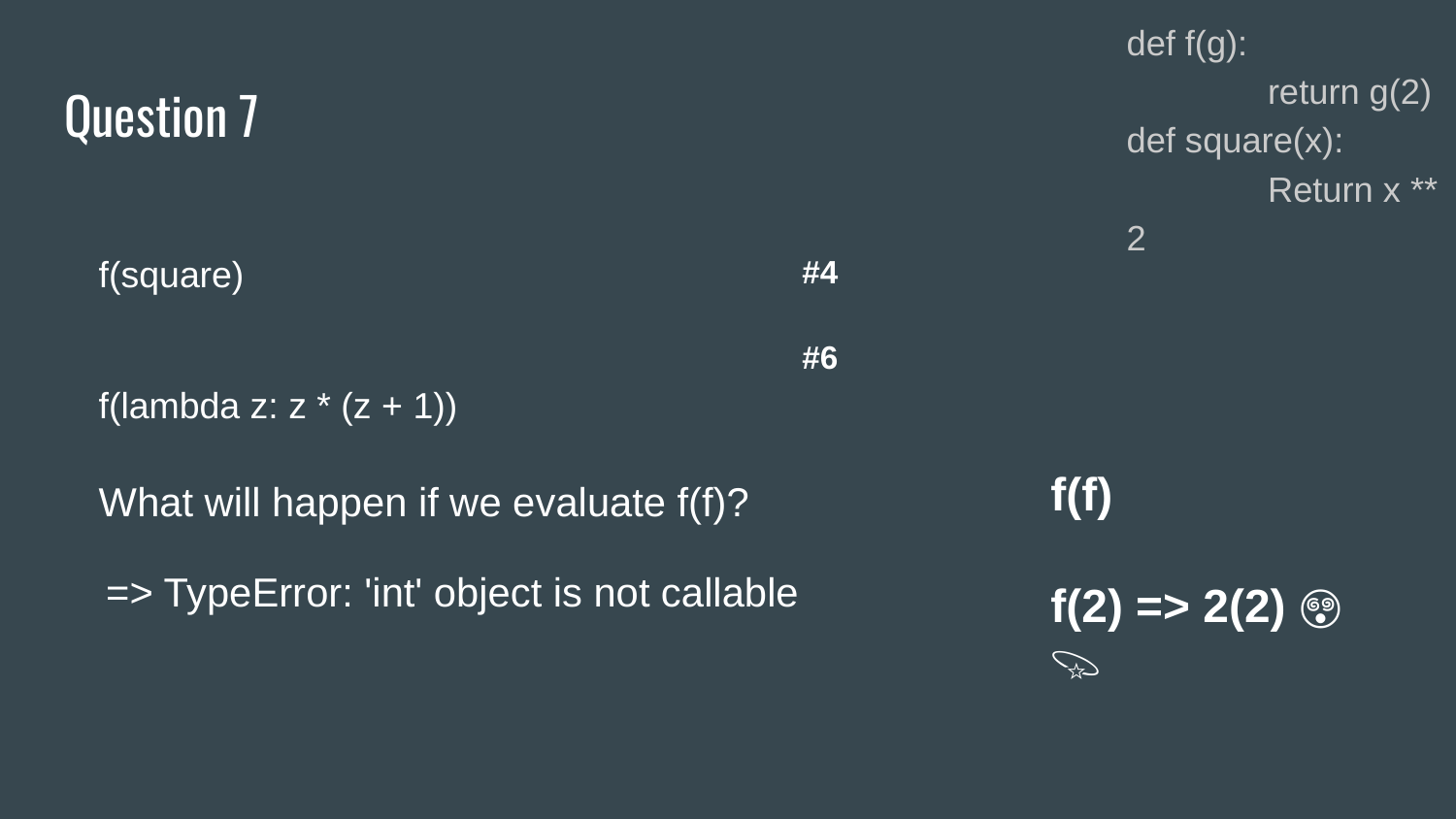

def f(g):
	return g(2)
def square(x):
	Return x ** 2
# Question 7
f(square)

f(lambda z: z * (z + 1))
#4
#6
f(f)

f(2) => 2(2) 😵‍💫

What will happen if we evaluate f(f)?
=> TypeError: 'int' object is not callable